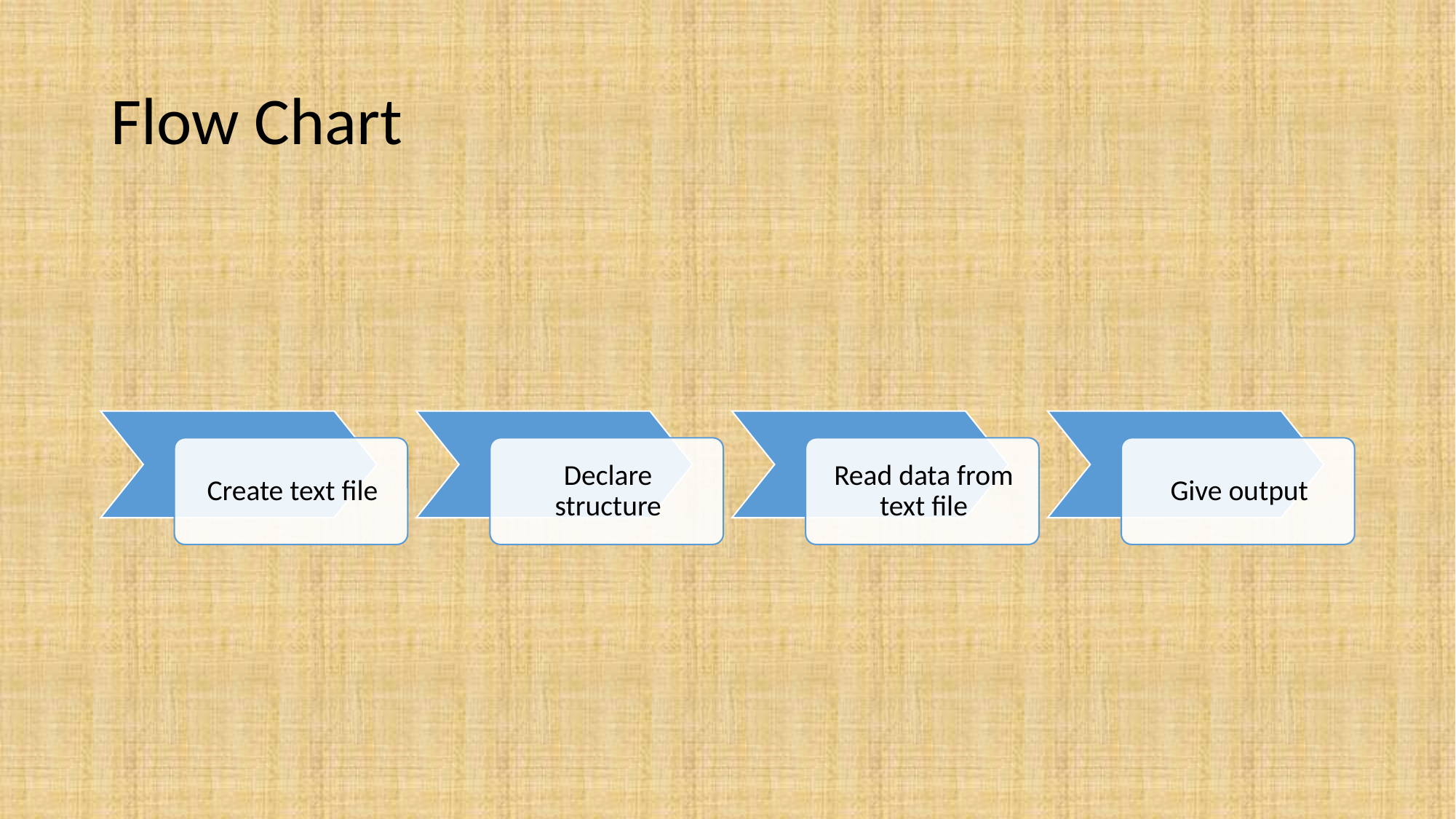

# Flow Chart
Create text file
Declare structure
Read data from text file
Give output